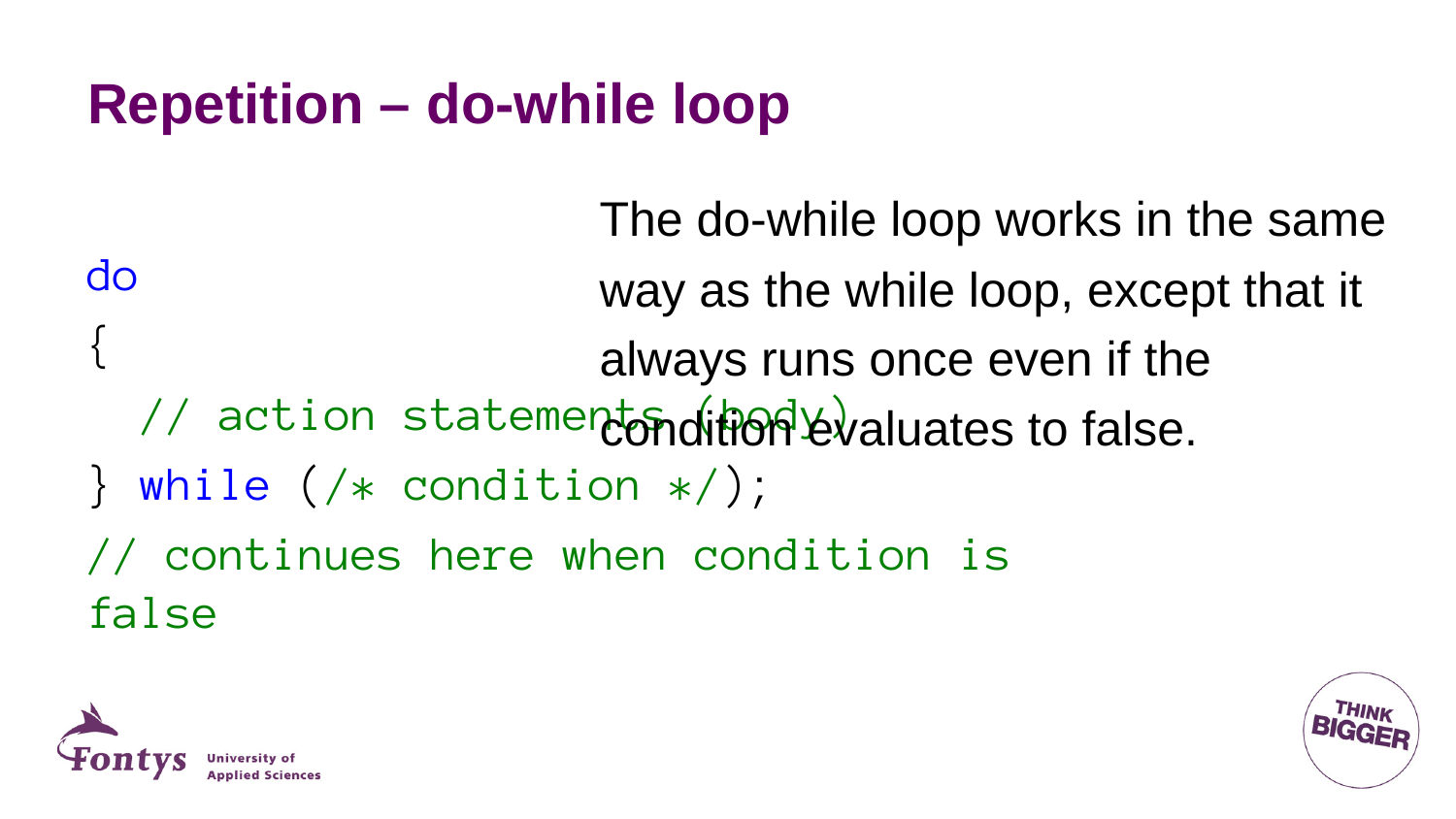

# Repetition – do-while loop
The do-while loop works in the same way as the while loop, except that it always runs once even if the condition evaluates to false.
do
{
  // action statements (body)
} while (/* condition */);
// continues here when condition is false